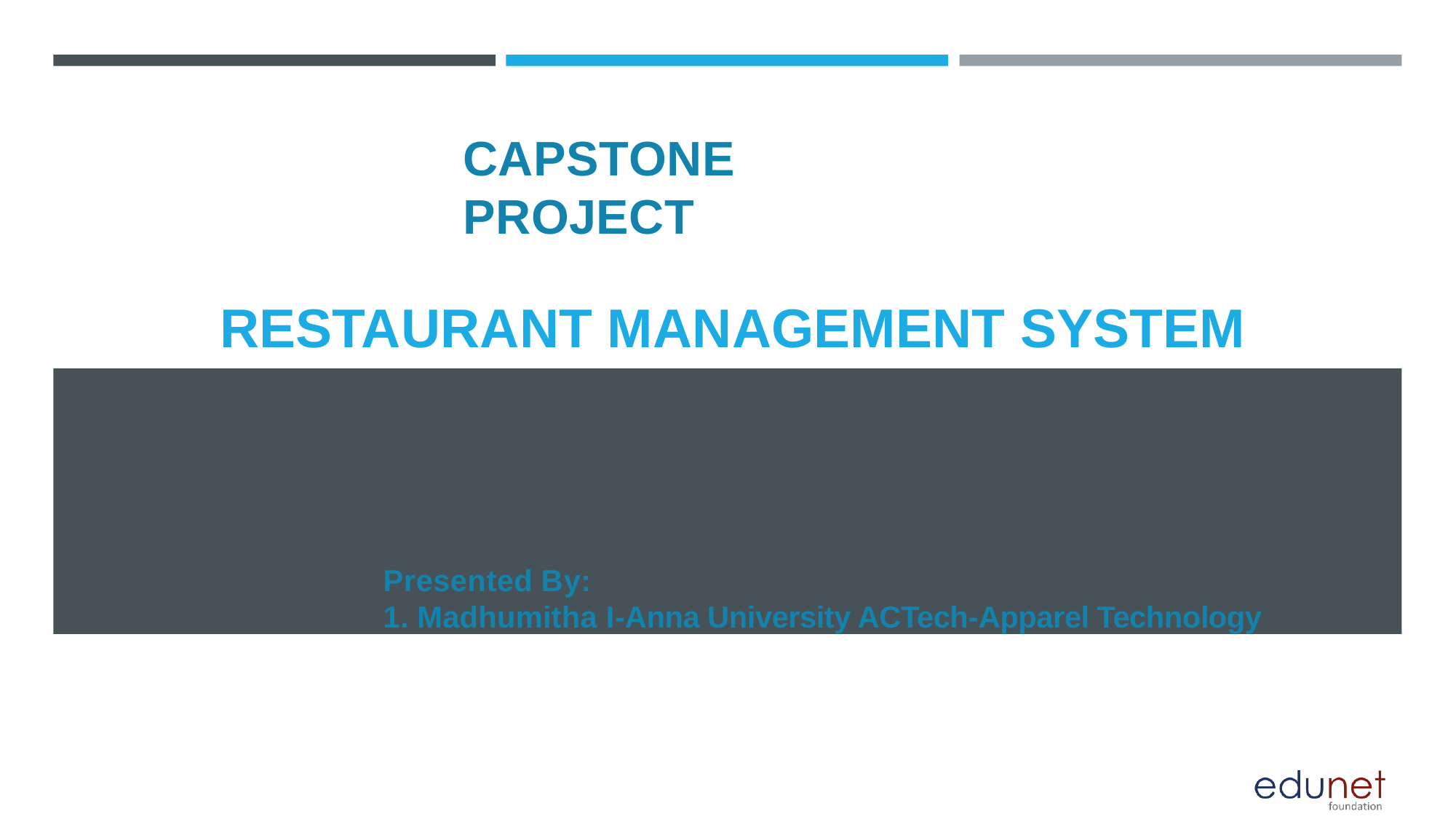

# CAPSTONE PROJECT
RESTAURANT MANAGEMENT SYSTEM

Presented By:
1. Madhumitha I-Anna University ACTech-Apparel Technology